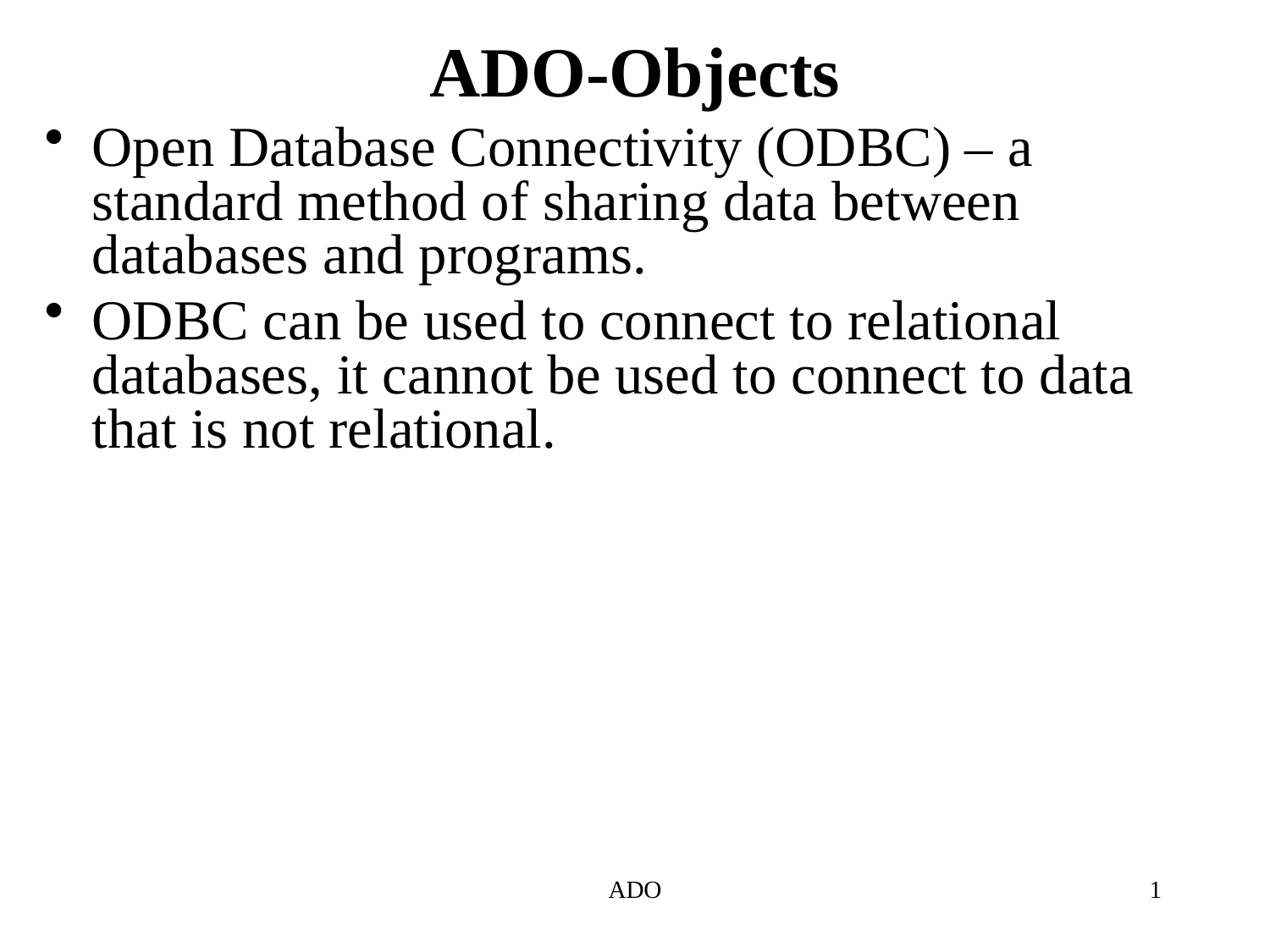

# ADO-Objects
Open Database Connectivity (ODBC) – a standard method of sharing data between databases and programs.
ODBC can be used to connect to relational databases, it cannot be used to connect to data that is not relational.
ADO
1